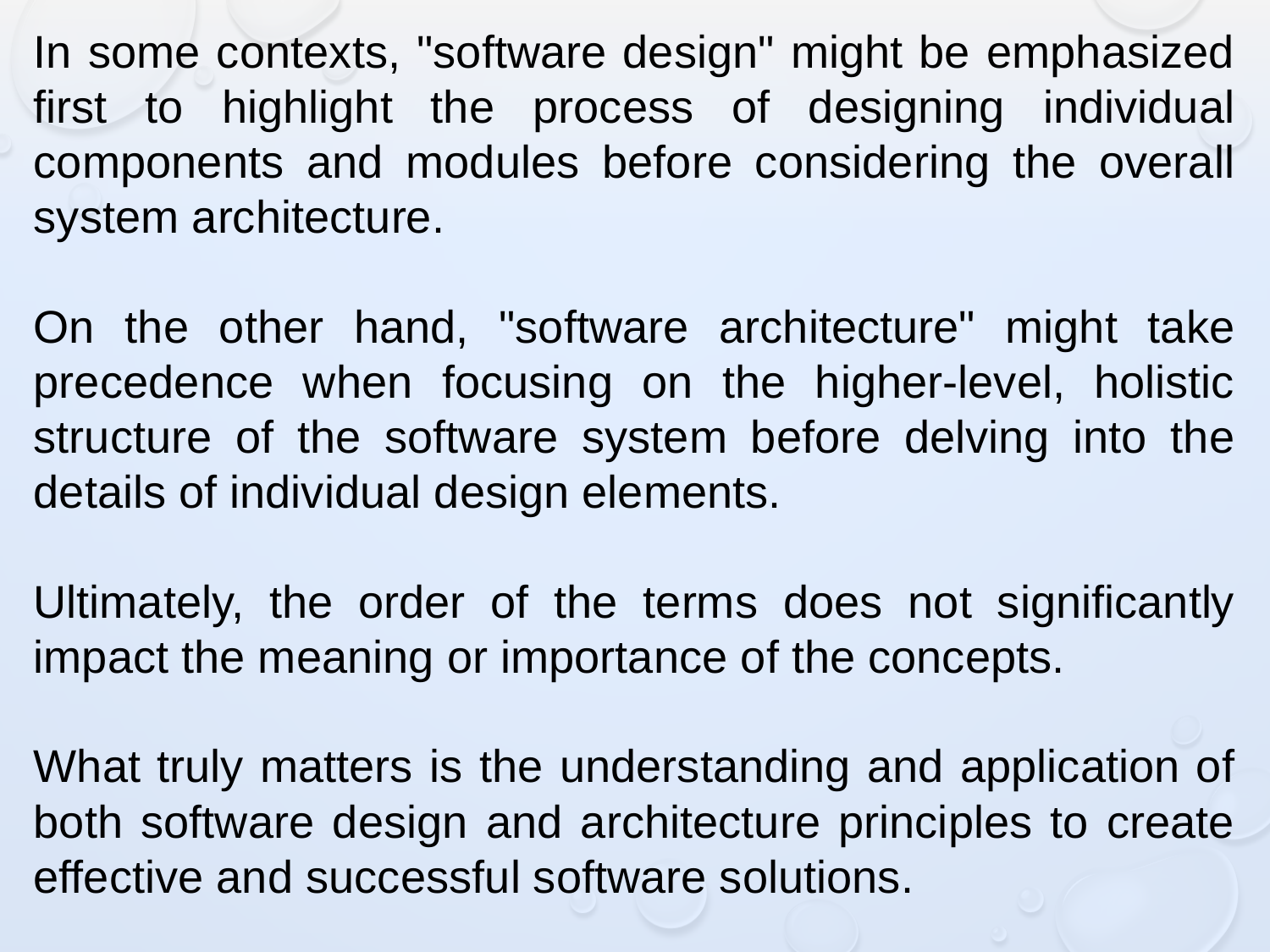

In some contexts, "software design" might be emphasized first to highlight the process of designing individual components and modules before considering the overall system architecture.

On the other hand, "software architecture" might take precedence when focusing on the higher-level, holistic structure of the software system before delving into the details of individual design elements.

Ultimately, the order of the terms does not significantly impact the meaning or importance of the concepts.

What truly matters is the understanding and application of both software design and architecture principles to create effective and successful software solutions.